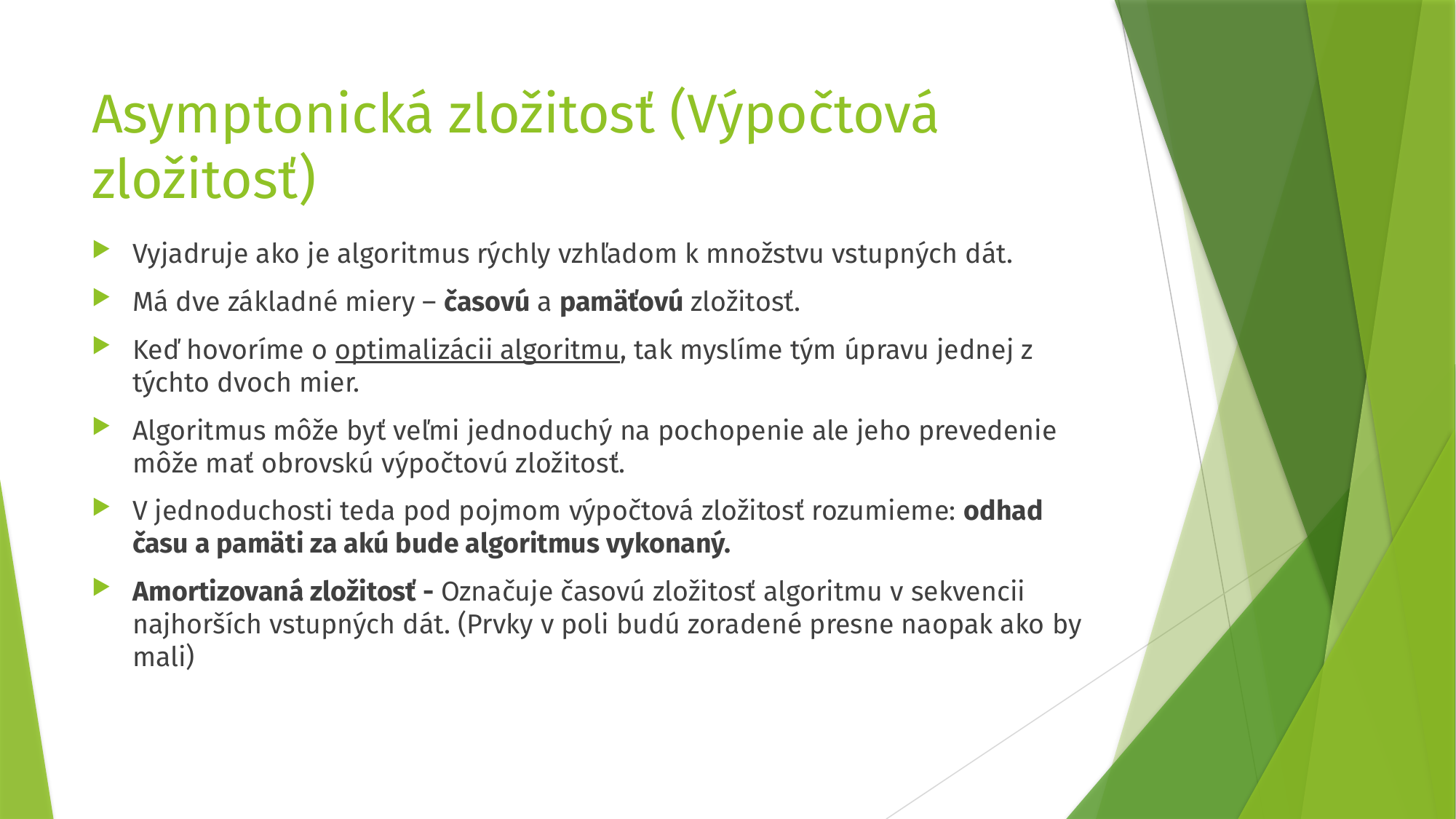

# Asymptonická zložitosť (Výpočtová zložitosť)
Vyjadruje ako je algoritmus rýchly vzhľadom k množstvu vstupných dát.
Má dve základné miery – časovú a pamäťovú zložitosť.
Keď hovoríme o optimalizácii algoritmu, tak myslíme tým úpravu jednej z týchto dvoch mier.
Algoritmus môže byť veľmi jednoduchý na pochopenie ale jeho prevedenie môže mať obrovskú výpočtovú zložitosť.
V jednoduchosti teda pod pojmom výpočtová zložitosť rozumieme: odhad času a pamäti za akú bude algoritmus vykonaný.
Amortizovaná zložitosť - Označuje časovú zložitosť algoritmu v sekvencii najhorších vstupných dát. (Prvky v poli budú zoradené presne naopak ako by mali)